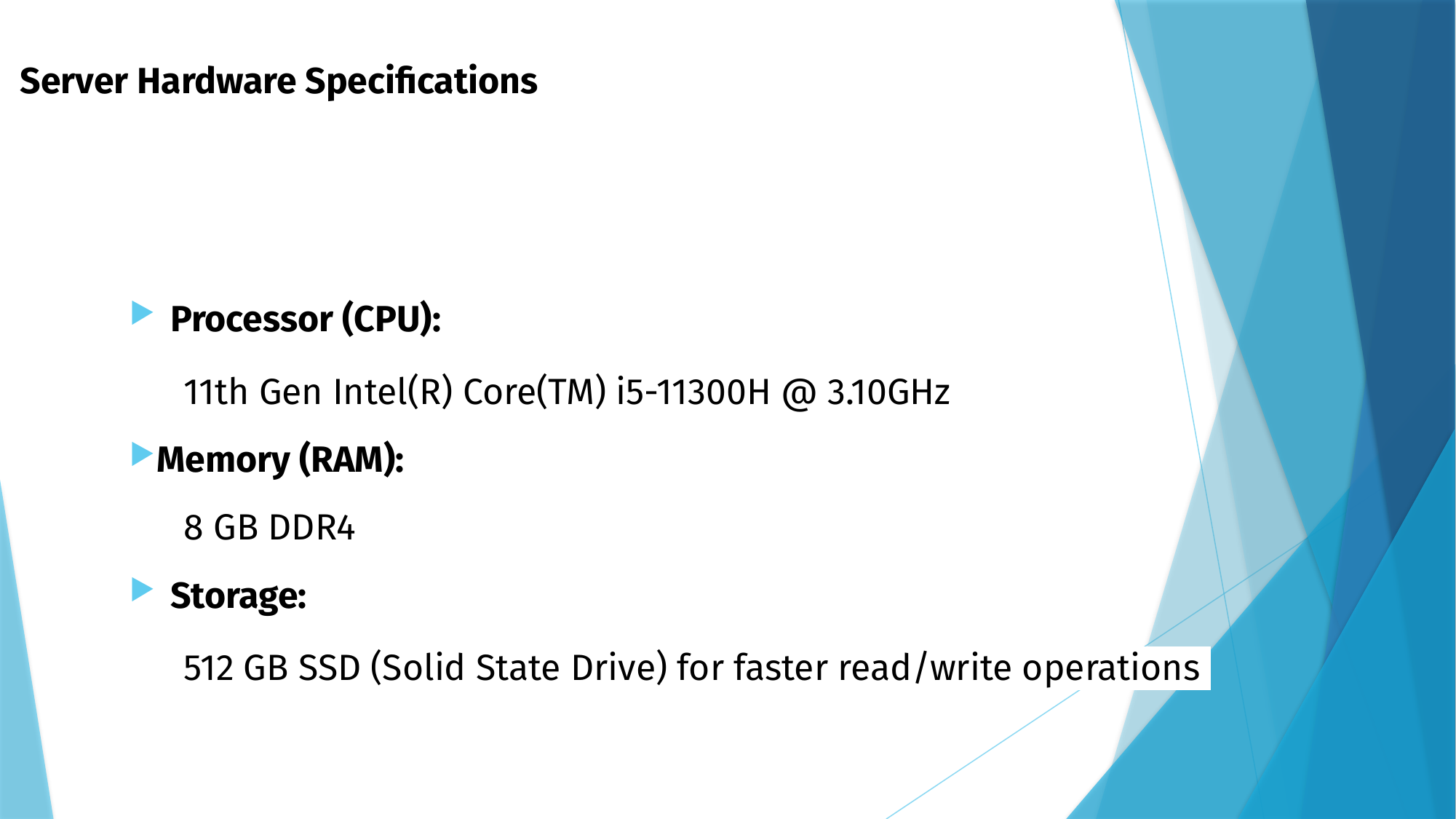

Server Hardware Specifications

Processor (CPU):
11th Gen Intel(R) Core(TM) i5-11300H @ 3.10GHz
Memory (RAM):
8 GB DDR4
Storage:
512 GB SSD (Solid State Drive) for faster read/write operations